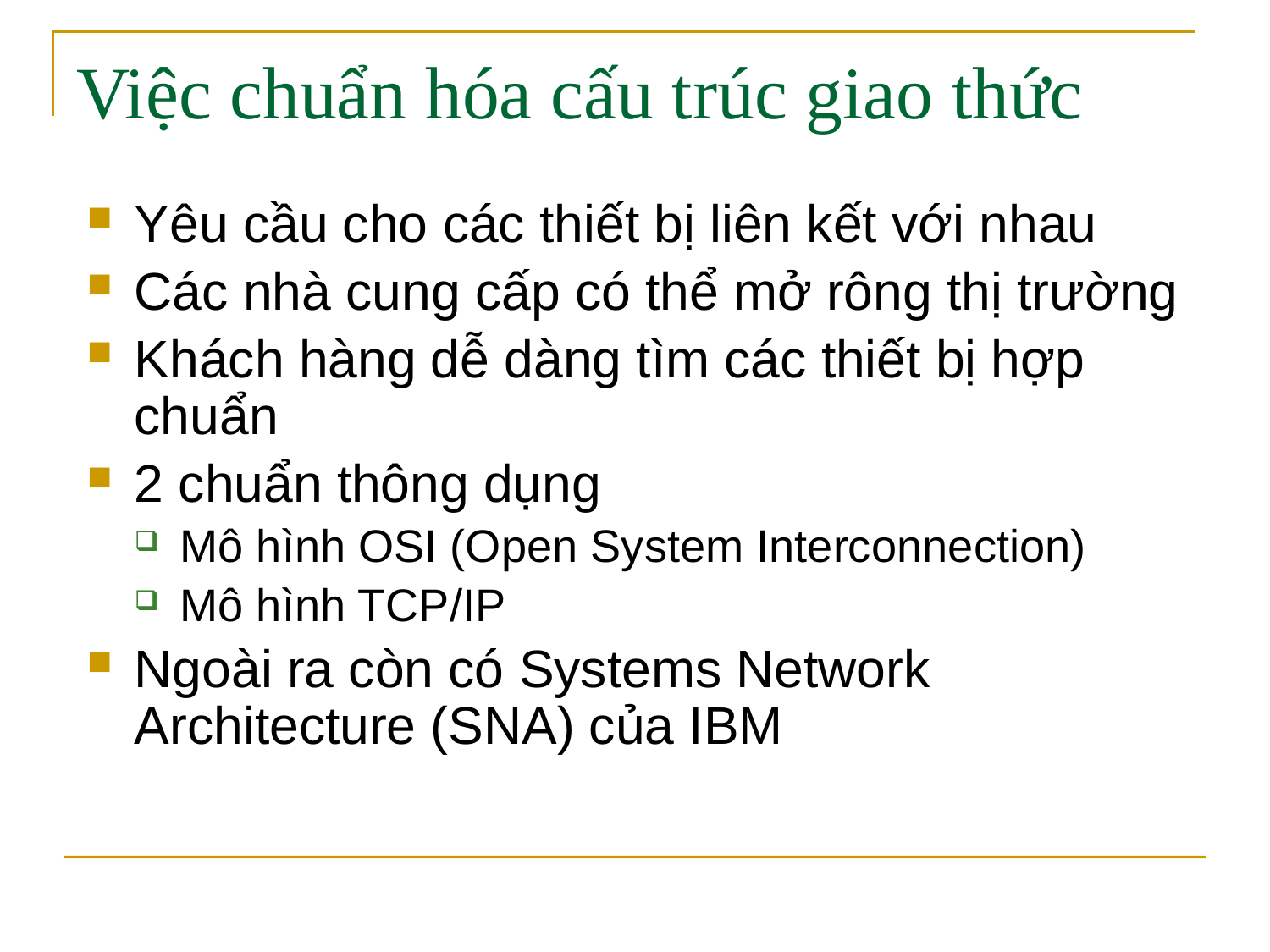

# Việc chuẩn hóa cấu trúc giao thức
Yêu cầu cho các thiết bị liên kết với nhau
Các nhà cung cấp có thể mở rông thị trường
Khách hàng dễ dàng tìm các thiết bị hợp chuẩn
2 chuẩn thông dụng
Mô hình OSI (Open System Interconnection)
Mô hình TCP/IP
Ngoài ra còn có Systems Network Architecture (SNA) của IBM